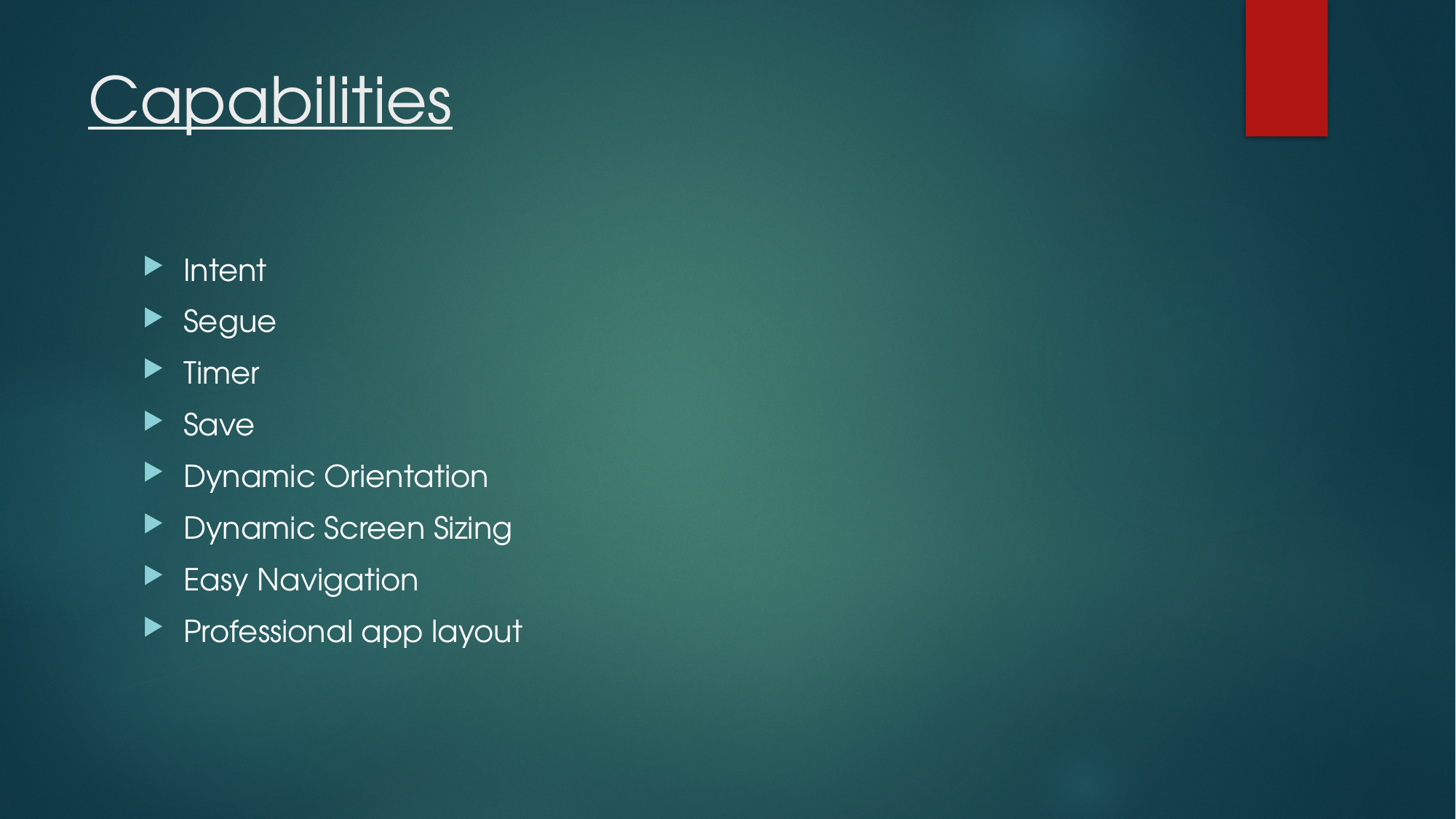

# Capabilities
Intent
Segue
Timer
Save
Dynamic Orientation
Dynamic Screen Sizing
Easy Navigation
Professional app layout